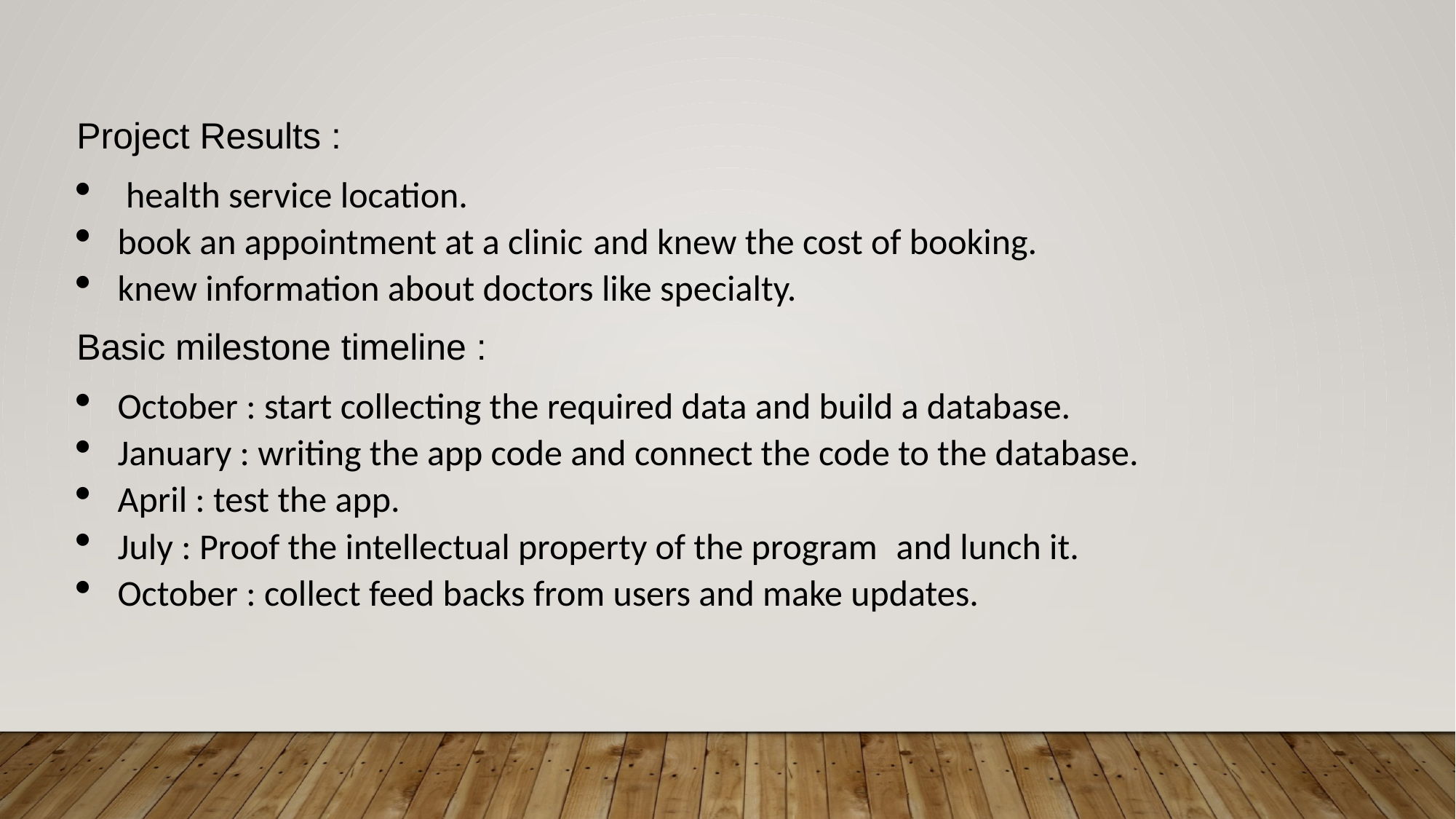

Project Results :
 health service location.
book an appointment at a clinic and knew the cost of booking.
knew information about doctors like specialty.
Basic milestone timeline :
October : start collecting the required data and build a database.
January : writing the app code and connect the code to the database.
April : test the app.
July : Proof the intellectual property of the program  and lunch it.
October : collect feed backs from users and make updates.